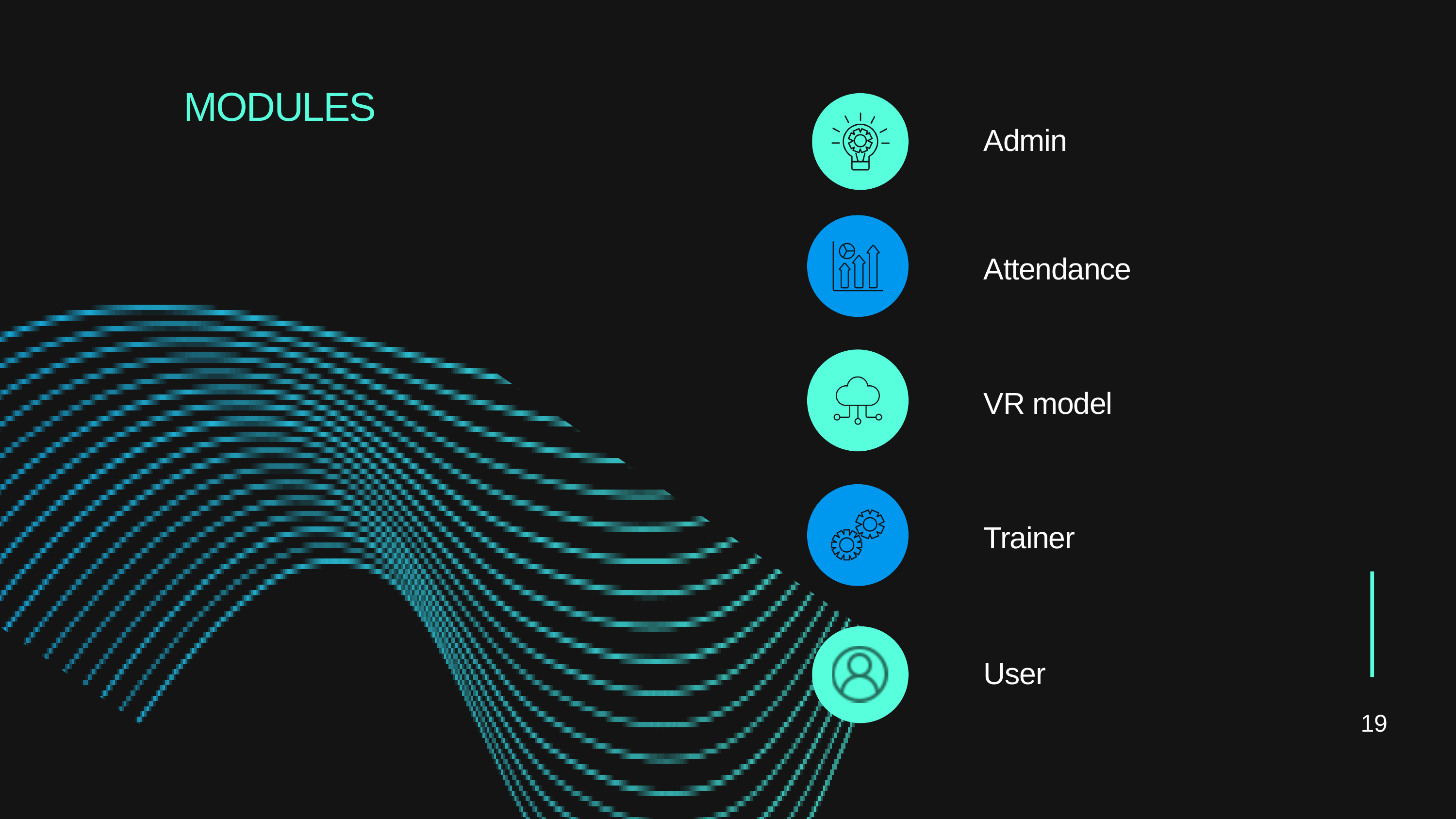

MODULES

Admin

Attendance

VR model

Trainer

User

19